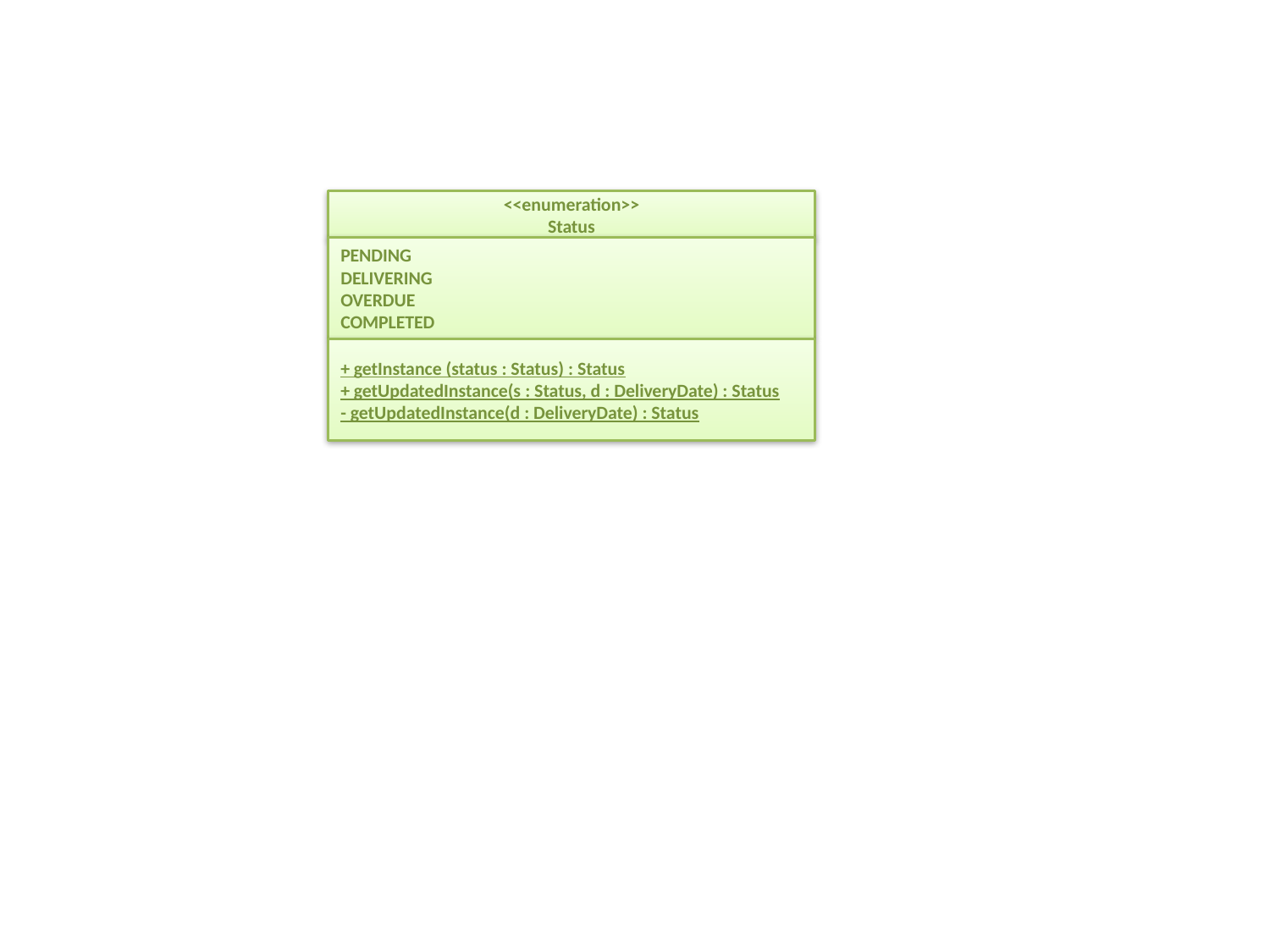

<<enumeration>>
Status
PENDING
DELIVERING
OVERDUE
COMPLETED
+ getInstance (status : Status) : Status
+ getUpdatedInstance(s : Status, d : DeliveryDate) : Status
- getUpdatedInstance(d : DeliveryDate) : Status